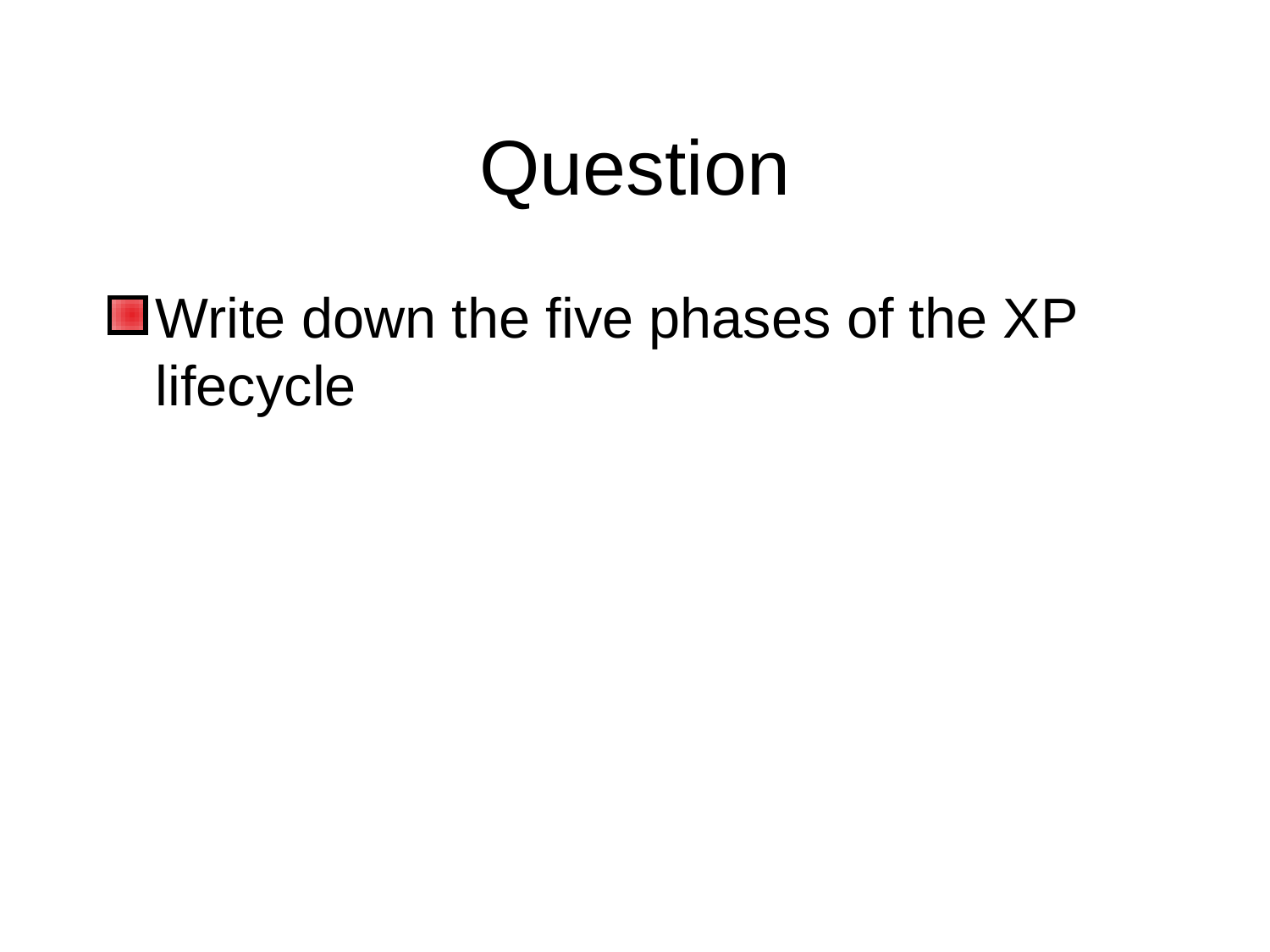

# Question
Write down the five phases of the XP lifecycle